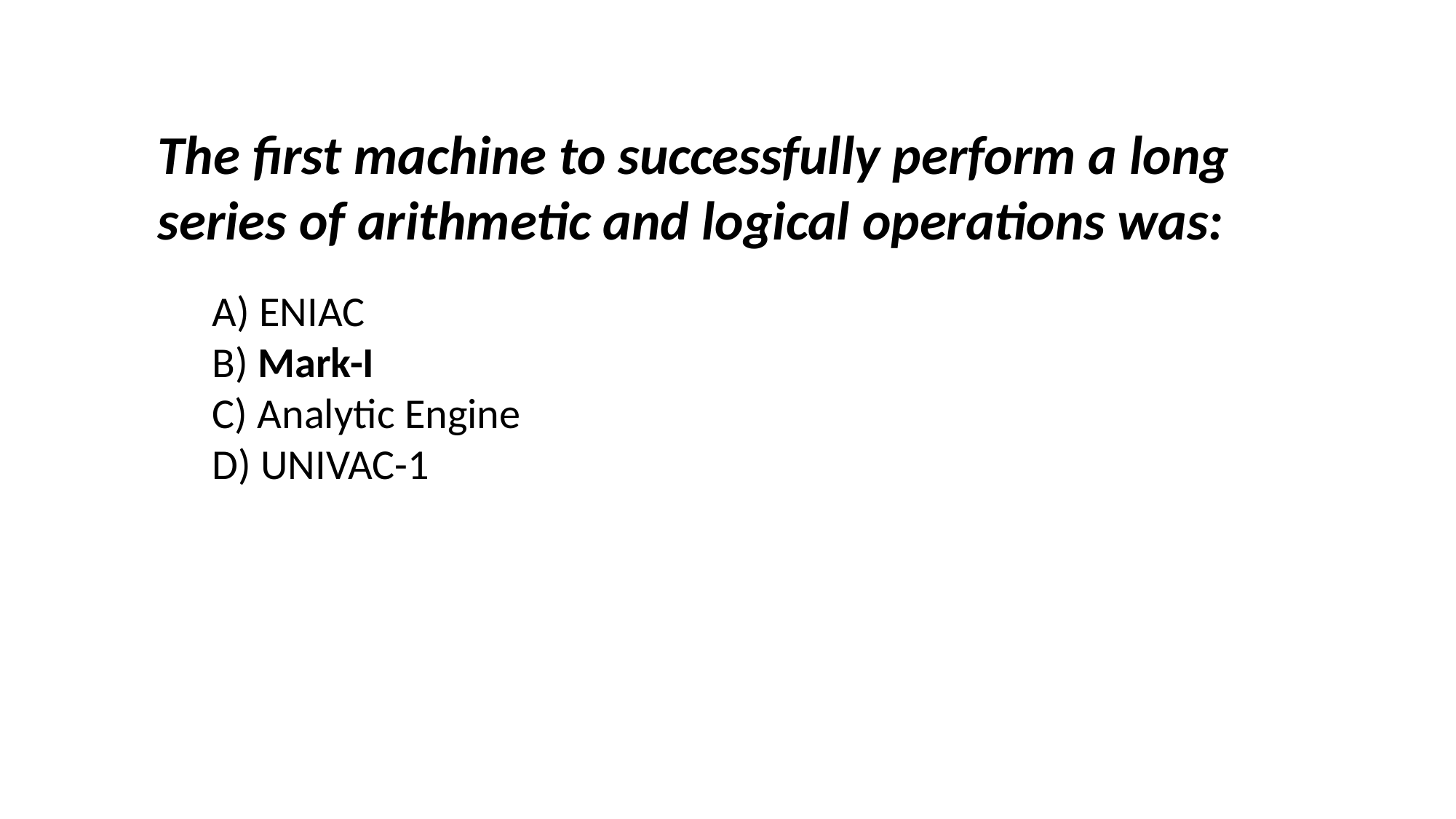

The first machine to successfully perform a long series of arithmetic and logical operations was:

A) ENIAC
B) Mark-I
C) Analytic Engine
D) UNIVAC-1